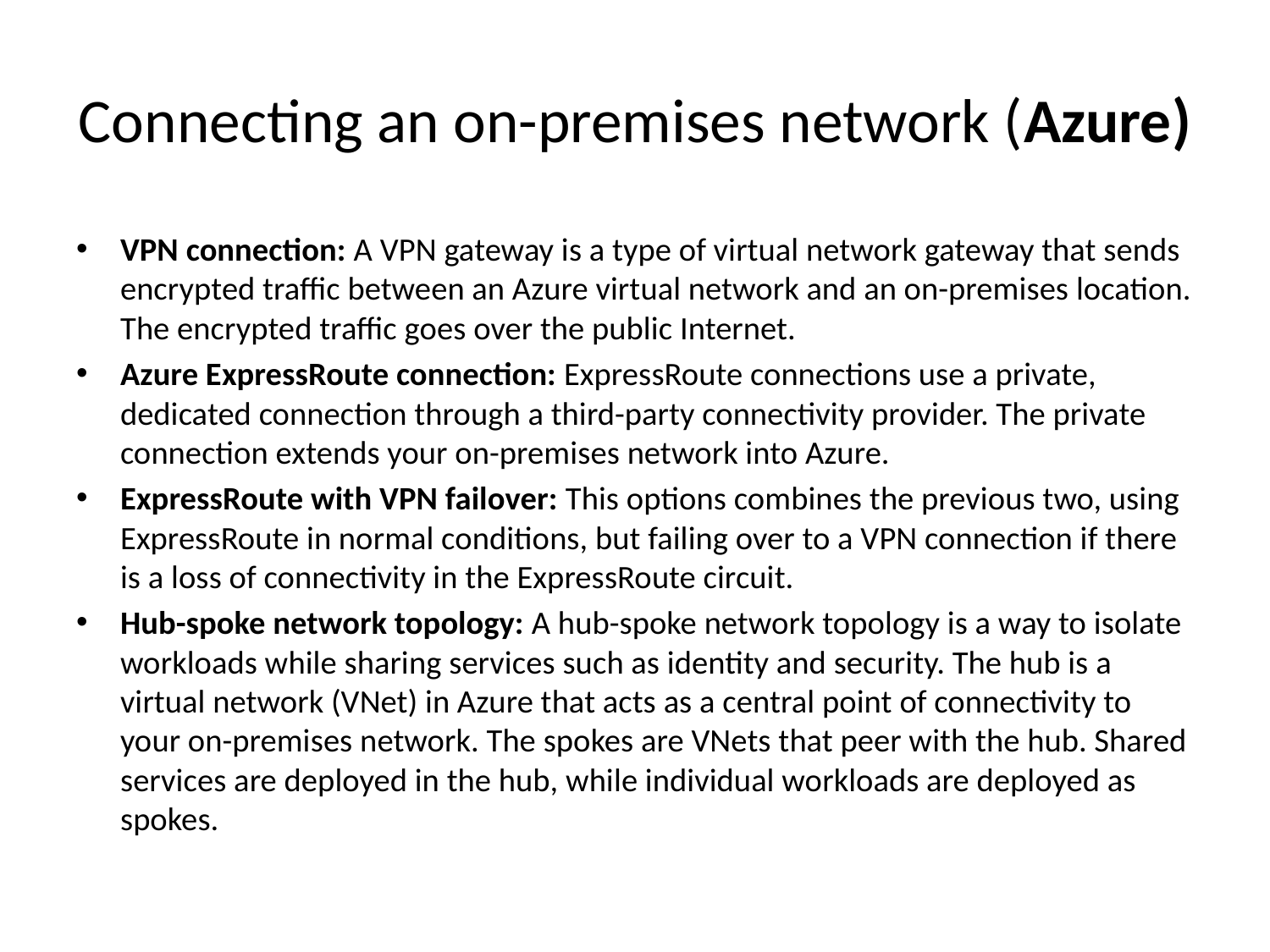

# Connecting an on-premises network (Azure)
VPN connection: A VPN gateway is a type of virtual network gateway that sends encrypted traffic between an Azure virtual network and an on-premises location. The encrypted traffic goes over the public Internet.
Azure ExpressRoute connection: ExpressRoute connections use a private, dedicated connection through a third-party connectivity provider. The private connection extends your on-premises network into Azure.
ExpressRoute with VPN failover: This options combines the previous two, using ExpressRoute in normal conditions, but failing over to a VPN connection if there is a loss of connectivity in the ExpressRoute circuit.
Hub-spoke network topology: A hub-spoke network topology is a way to isolate workloads while sharing services such as identity and security. The hub is a virtual network (VNet) in Azure that acts as a central point of connectivity to your on-premises network. The spokes are VNets that peer with the hub. Shared services are deployed in the hub, while individual workloads are deployed as spokes.